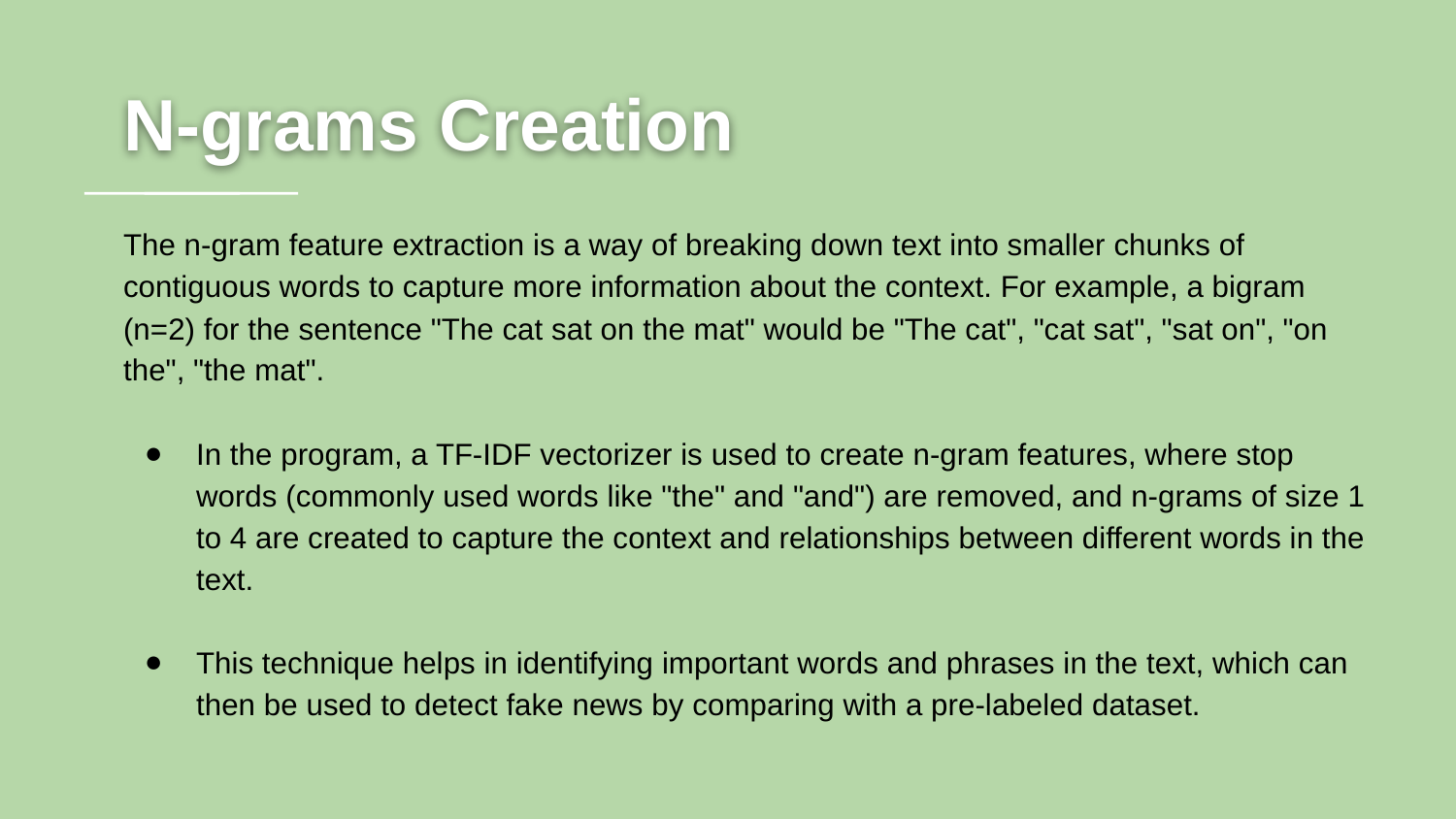

# N-grams Creation
The n-gram feature extraction is a way of breaking down text into smaller chunks of contiguous words to capture more information about the context. For example, a bigram (n=2) for the sentence "The cat sat on the mat" would be "The cat", "cat sat", "sat on", "on the", "the mat".

In the program, a TF-IDF vectorizer is used to create n-gram features, where stop words (commonly used words like "the" and "and") are removed, and n-grams of size 1 to 4 are created to capture the context and relationships between different words in the text.

This technique helps in identifying important words and phrases in the text, which can then be used to detect fake news by comparing with a pre-labeled dataset.